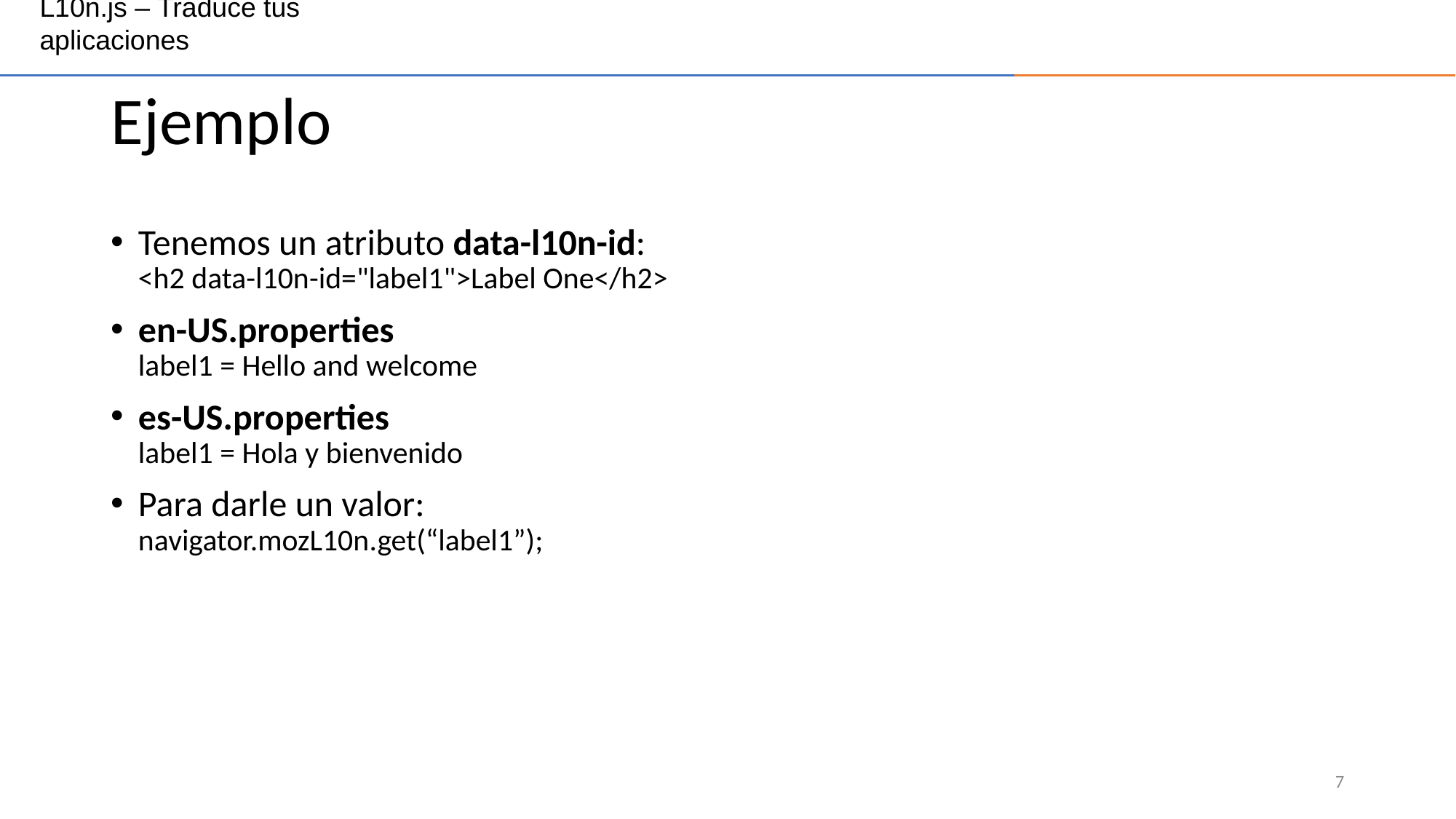

L10n.js – Traduce tus aplicaciones
# Ejemplo
Tenemos un atributo data-l10n-id:
<h2 data-l10n-id="label1">Label One</h2>
en-US.properties
label1 = Hello and welcome
es-US.properties
label1 = Hola y bienvenido
Para darle un valor:
navigator.mozL10n.get(“label1”);
7